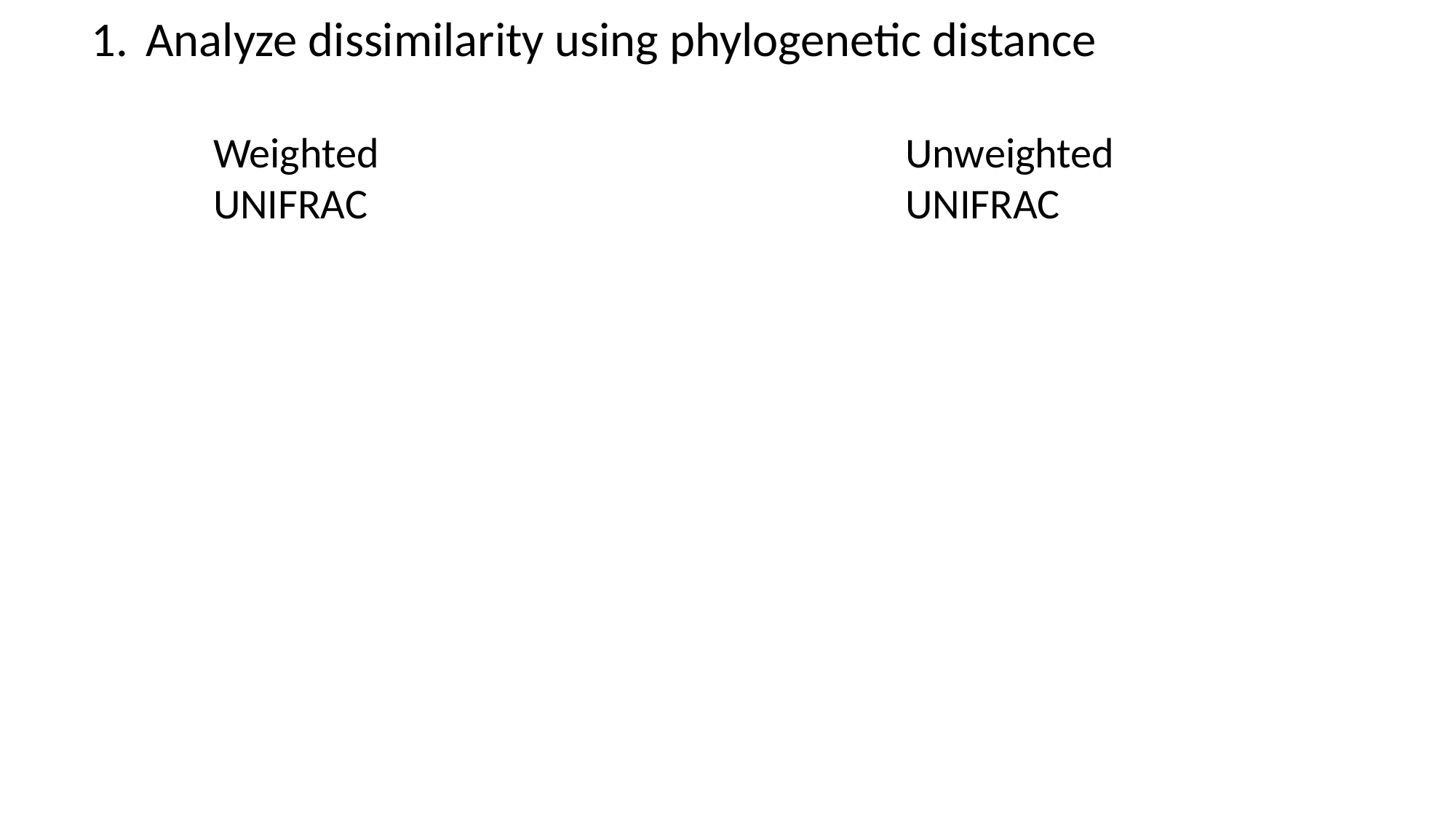

Analyze dissimilarity using phylogenetic distance
Weighted UNIFRAC
Unweighted UNIFRAC